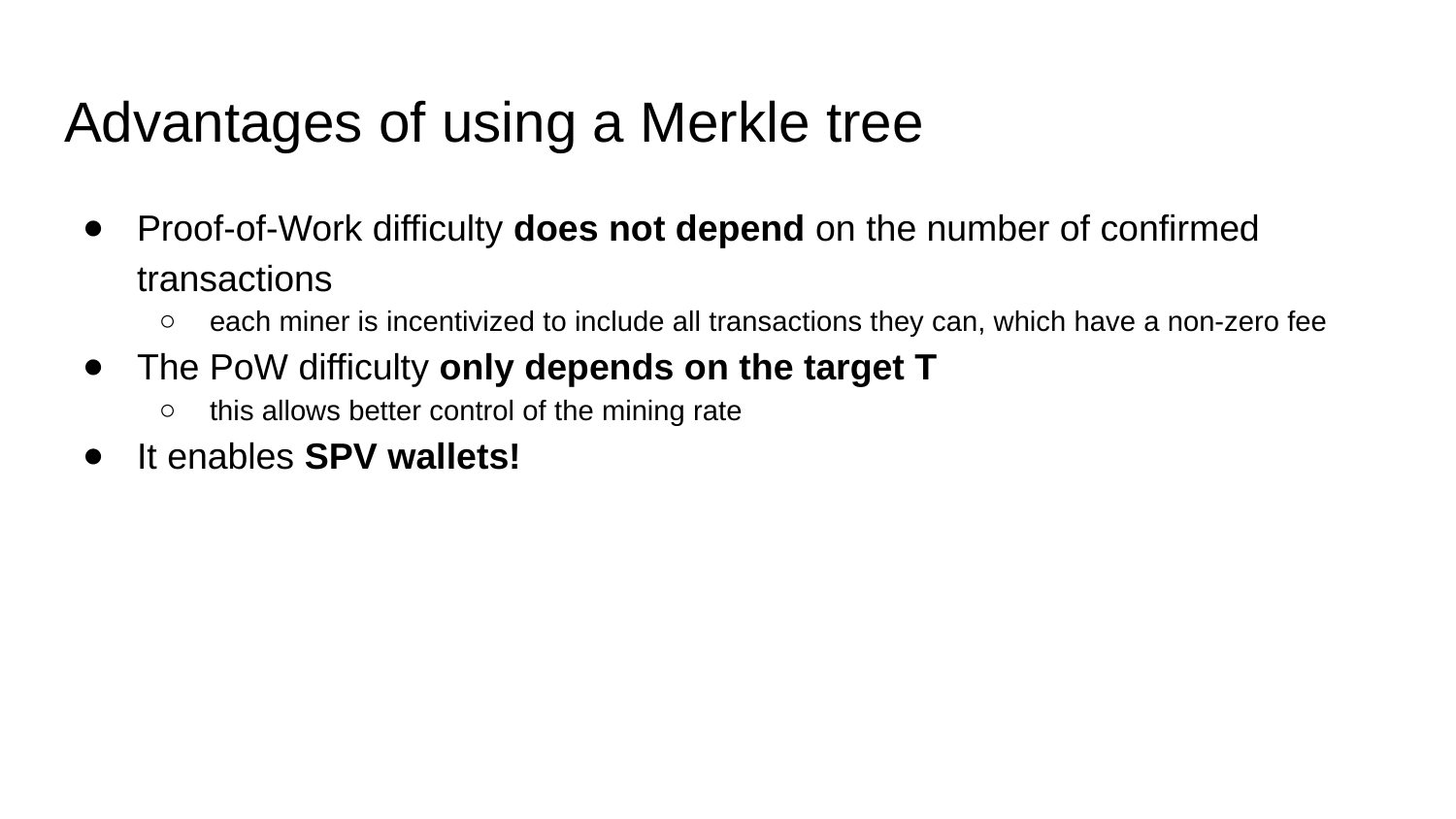

# Advantages of using a Merkle tree
Proof-of-Work difficulty does not depend on the number of confirmed transactions
each miner is incentivized to include all transactions they can, which have a non-zero fee
The PoW difficulty only depends on the target T
this allows better control of the mining rate
It enables SPV wallets!